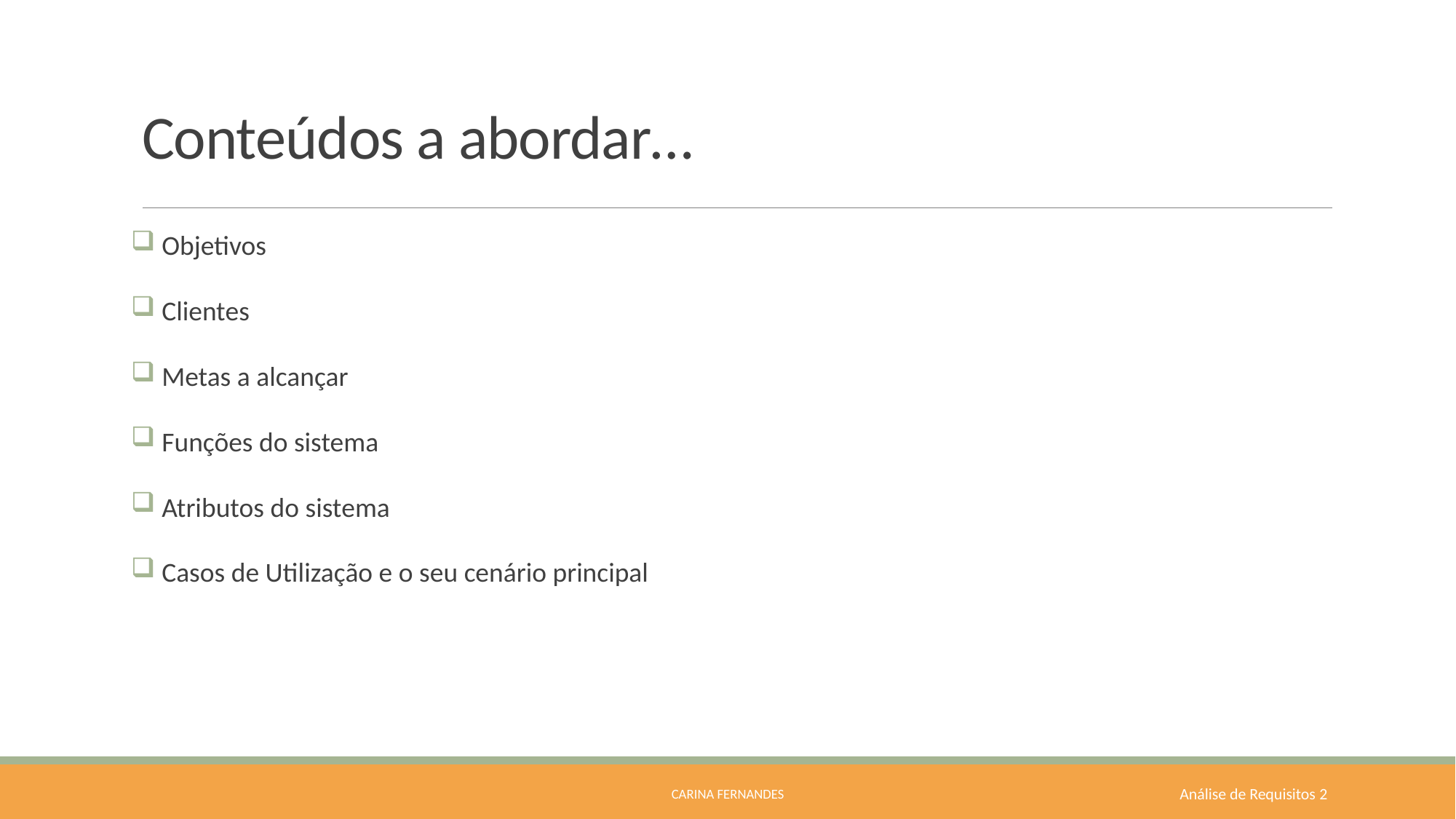

# Conteúdos a abordar…
 Objetivos
 Clientes
 Metas a alcançar
 Funções do sistema
 Atributos do sistema
 Casos de Utilização e o seu cenário principal

Carina Fernandes
Análise de Requisitos 2